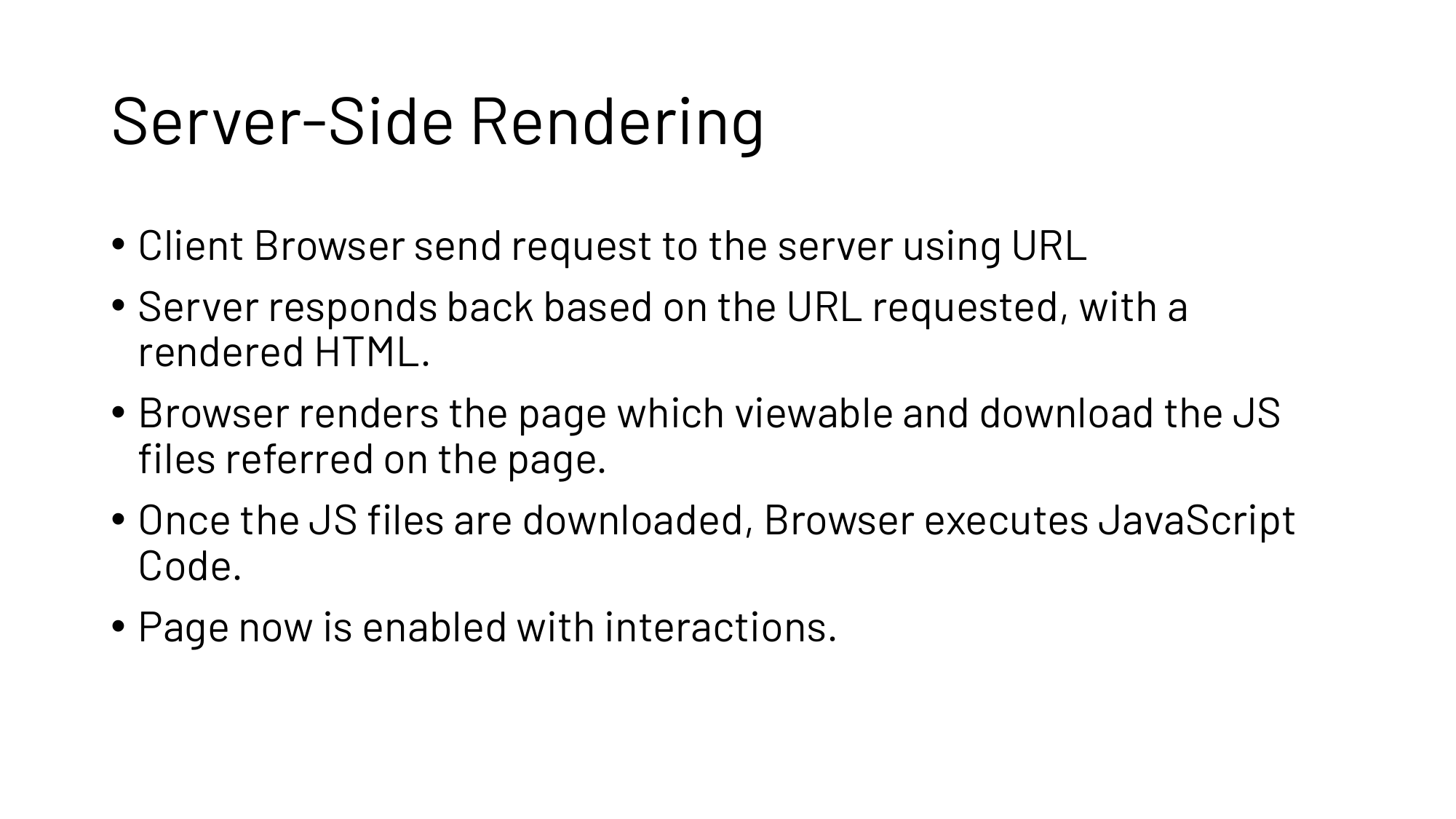

# Server-Side Rendering
Client Browser send request to the server using URL
Server responds back based on the URL requested, with a rendered HTML.
Browser renders the page which viewable and download the JS files referred on the page.
Once the JS files are downloaded, Browser executes JavaScript Code.
Page now is enabled with interactions.